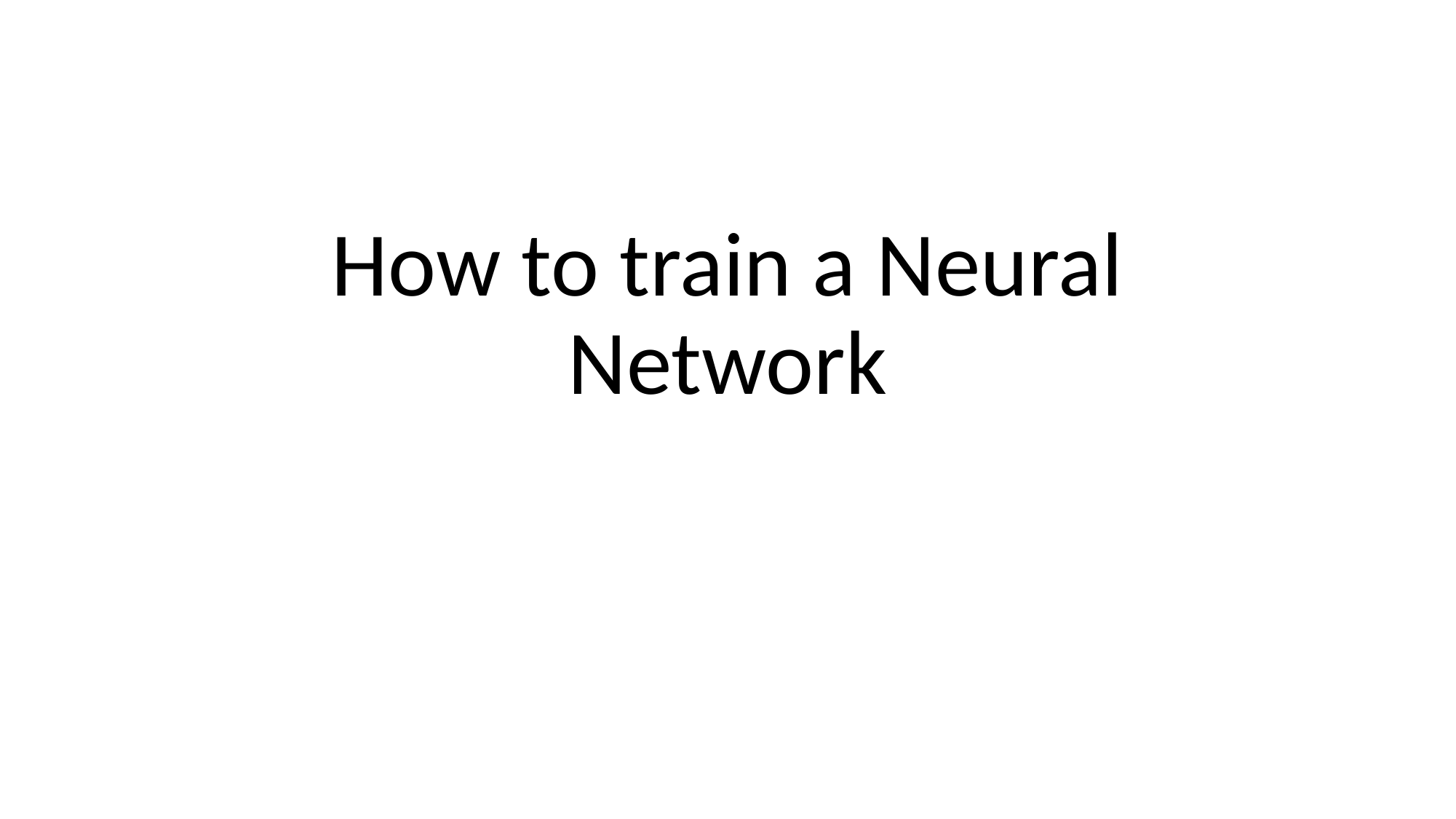

# How to train a Neural Network